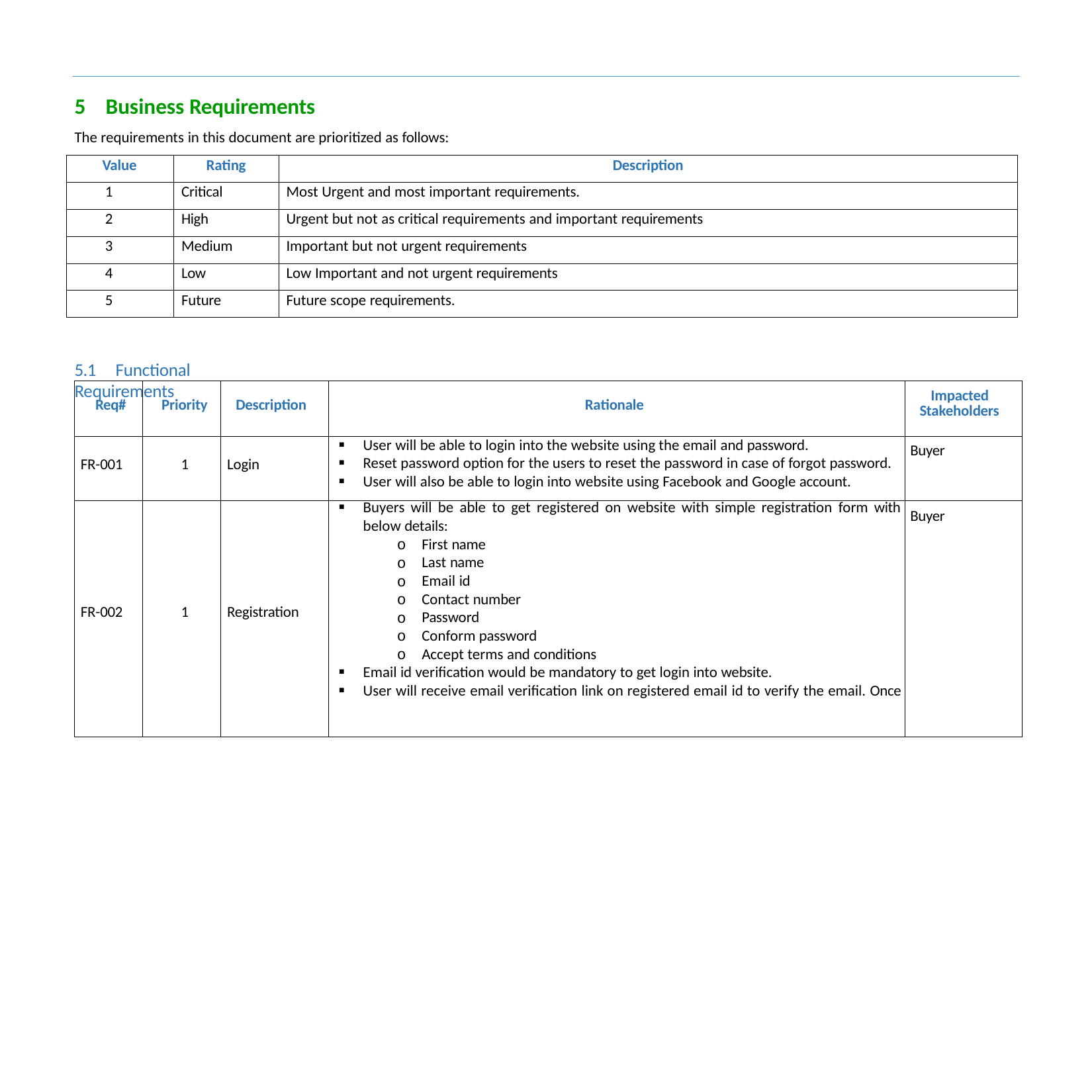

5	Business Requirements
The requirements in this document are prioritized as follows:
| Value | Rating | Description |
| --- | --- | --- |
| 1 | Critical | Most Urgent and most important requirements. |
| 2 | High | Urgent but not as critical requirements and important requirements |
| 3 | Medium | Important but not urgent requirements |
| 4 | Low | Low Important and not urgent requirements |
| 5 | Future | Future scope requirements. |
5.1	Functional Requirements
| Req# | Priority | Description | Rationale | Impacted Stakeholders |
| --- | --- | --- | --- | --- |
| FR-001 | 1 | Login | User will be able to login into the website using the email and password. Reset password option for the users to reset the password in case of forgot password. User will also be able to login into website using Facebook and Google account. | Buyer |
| FR-002 | 1 | Registration | Buyers will be able to get registered on website with simple registration form with below details: First name Last name Email id Contact number Password Conform password Accept terms and conditions Email id verification would be mandatory to get login into website. User will receive email verification link on registered email id to verify the email. Once | Buyer |